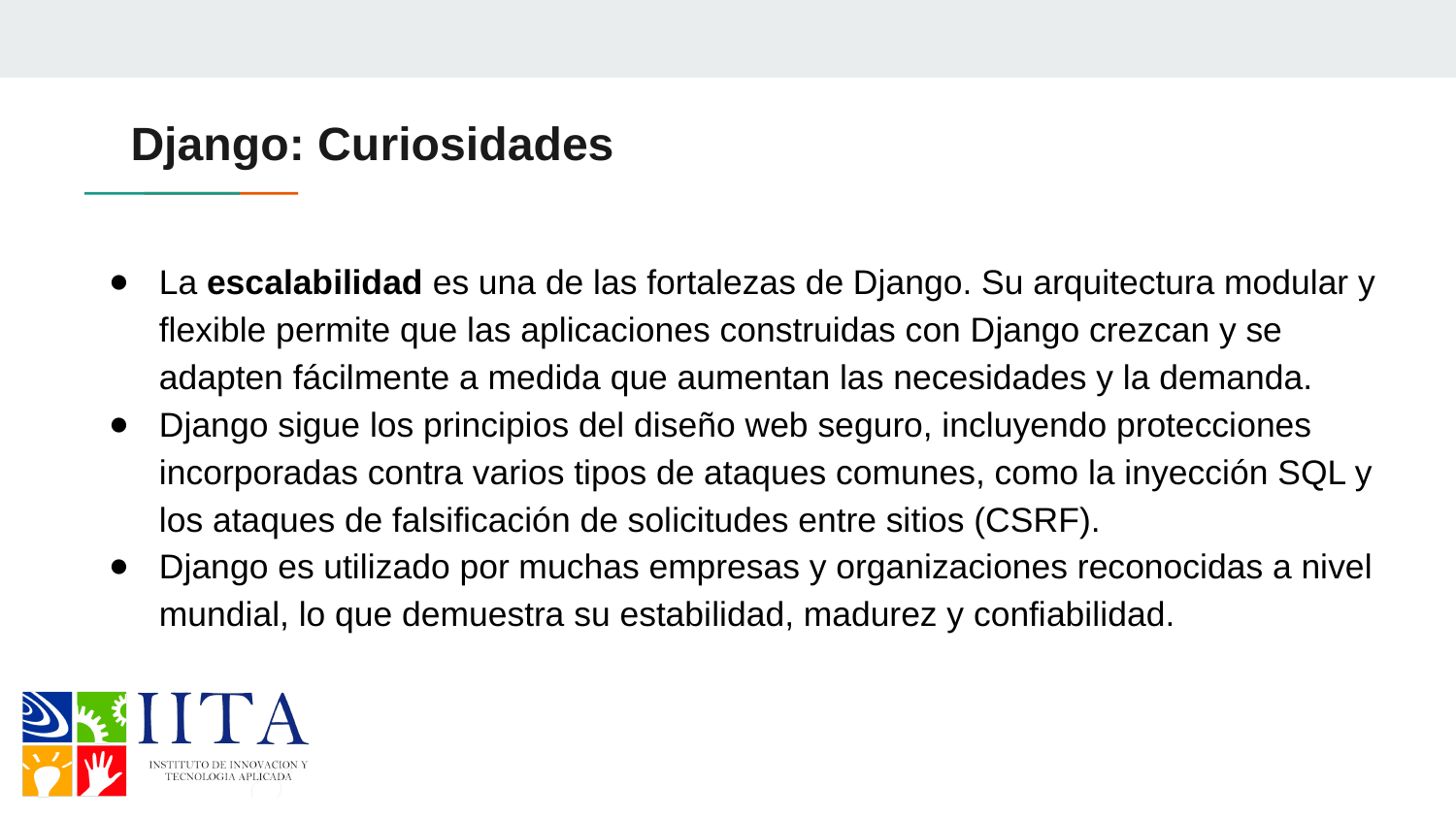

Django: Curiosidades
La escalabilidad es una de las fortalezas de Django. Su arquitectura modular y flexible permite que las aplicaciones construidas con Django crezcan y se adapten fácilmente a medida que aumentan las necesidades y la demanda.
Django sigue los principios del diseño web seguro, incluyendo protecciones incorporadas contra varios tipos de ataques comunes, como la inyección SQL y los ataques de falsificación de solicitudes entre sitios (CSRF).
Django es utilizado por muchas empresas y organizaciones reconocidas a nivel mundial, lo que demuestra su estabilidad, madurez y confiabilidad.